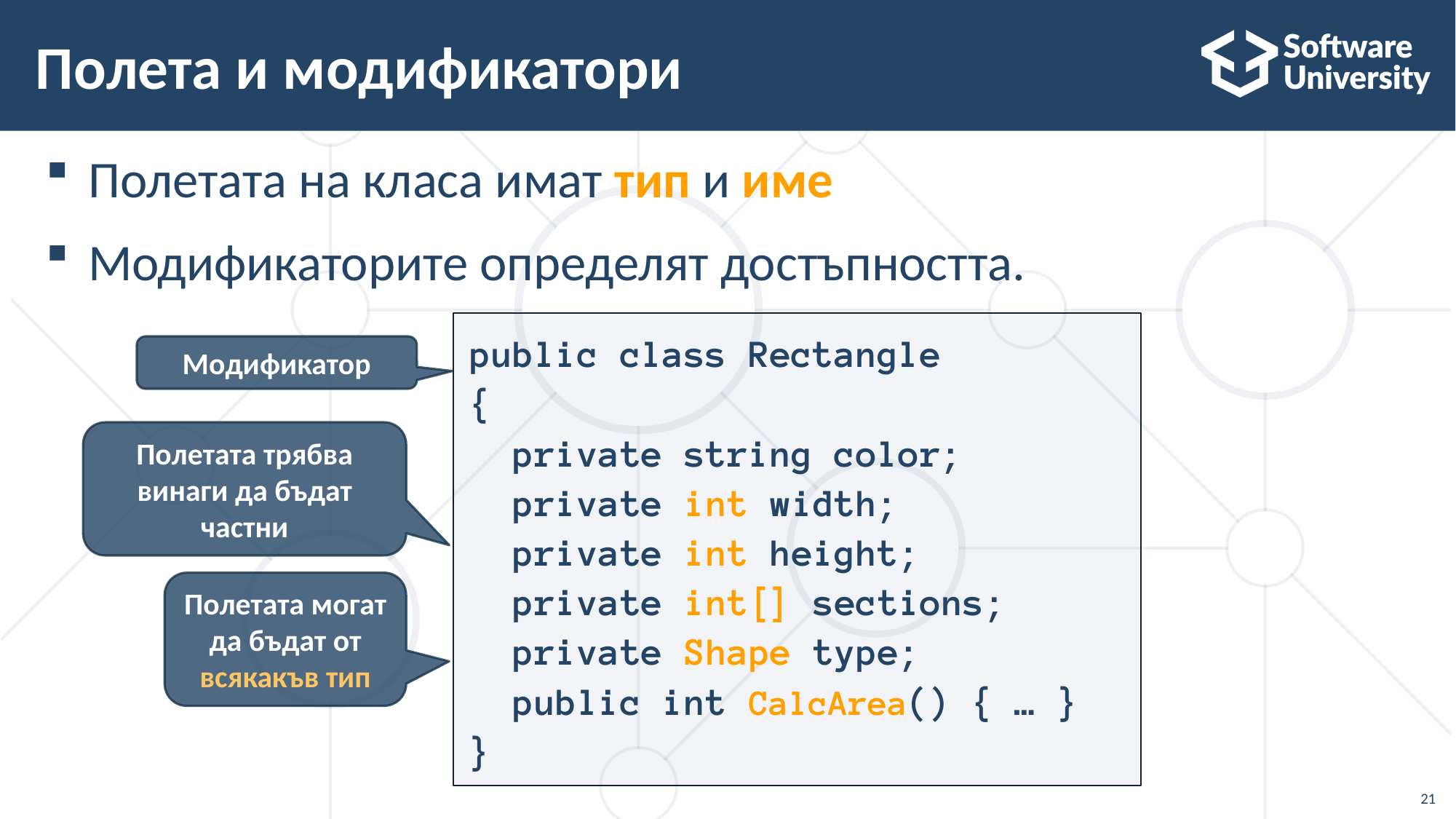

# Полета и модификатори
Полетата на класа имат тип и име
Модификаторите определят достъпността.
public class Rectangle
{
  private string color;
  private int width;
  private int height;
  private int[] sections;
  private Shape type;
  public int CalcArea() { … }
}
Модификатор
Полетата трябва винаги да бъдат частни
Полетата могат да бъдат от всякакъв тип
21